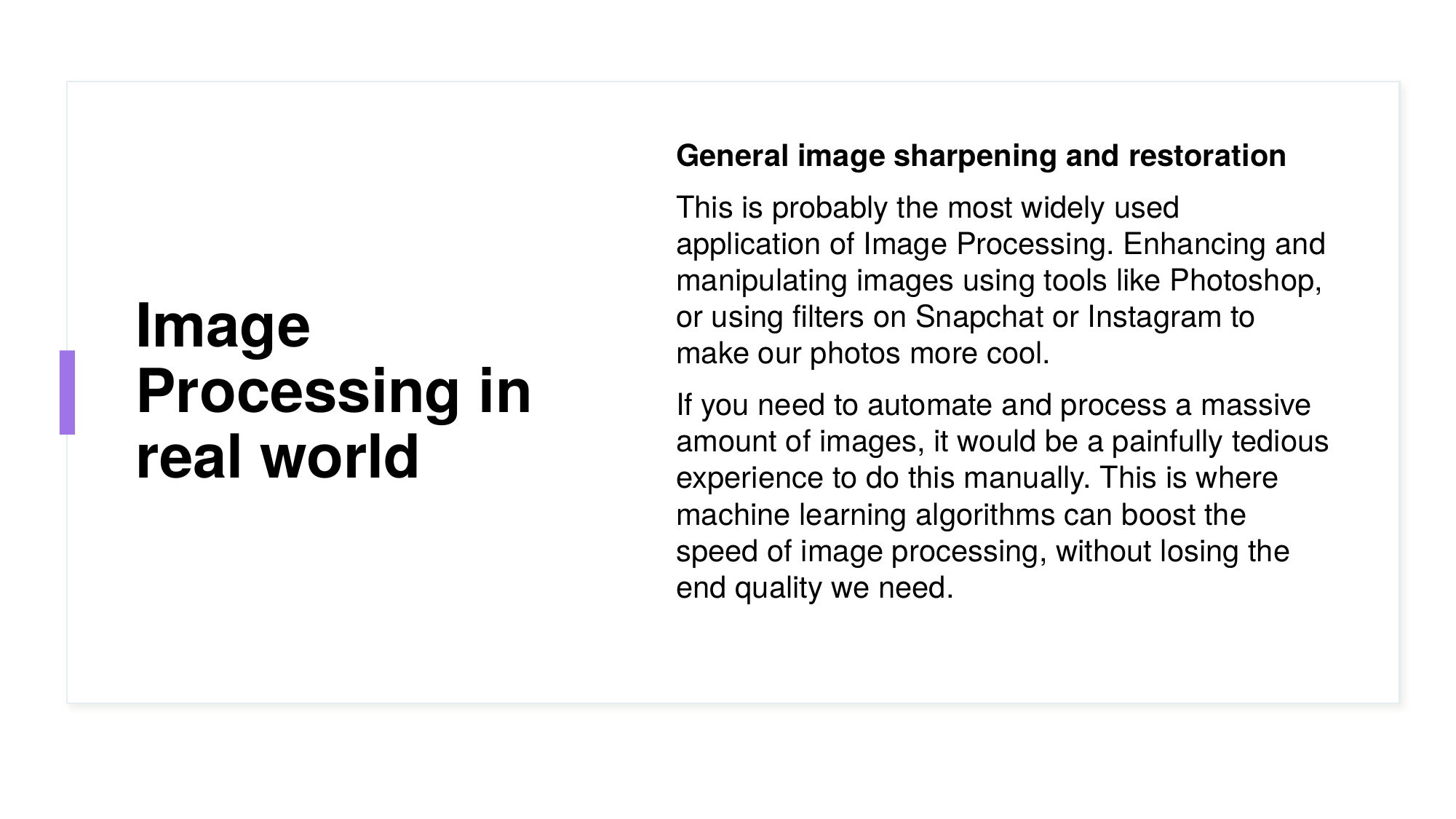

# Image Processing in real world
General image sharpening and restoration
This is probably the most widely used application of Image Processing. Enhancing and manipulating images using tools like Photoshop, or using filters on Snapchat or Instagram to make our photos more cool.
If you need to automate and process a massive amount of images, it would be a painfully tedious experience to do this manually. This is where machine learning algorithms can boost the speed of image processing, without losing the end quality we need.